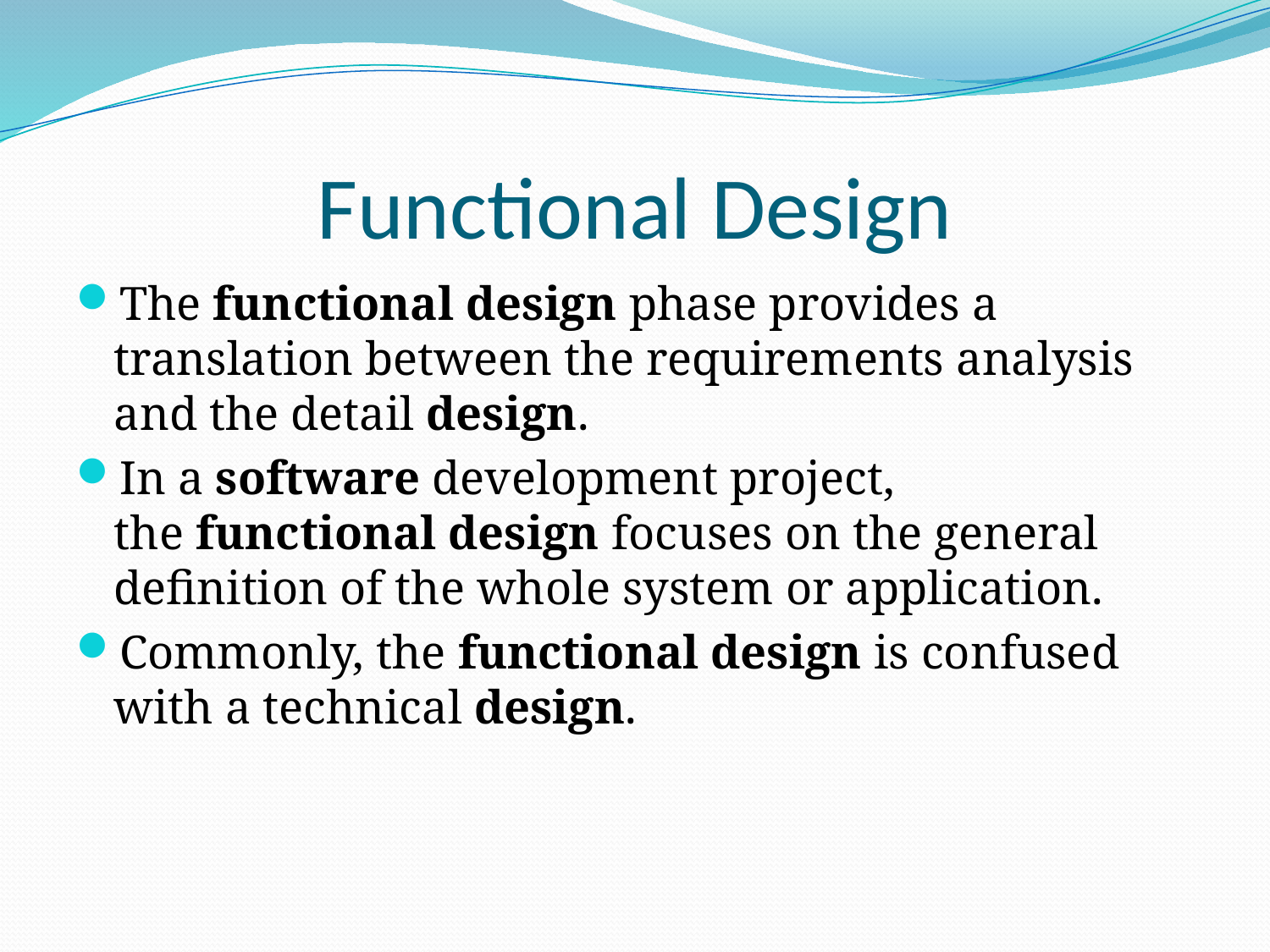

# Functional Design
The functional design phase provides a translation between the requirements analysis and the detail design.
In a software development project, the functional design focuses on the general definition of the whole system or application.
Commonly, the functional design is confused with a technical design.